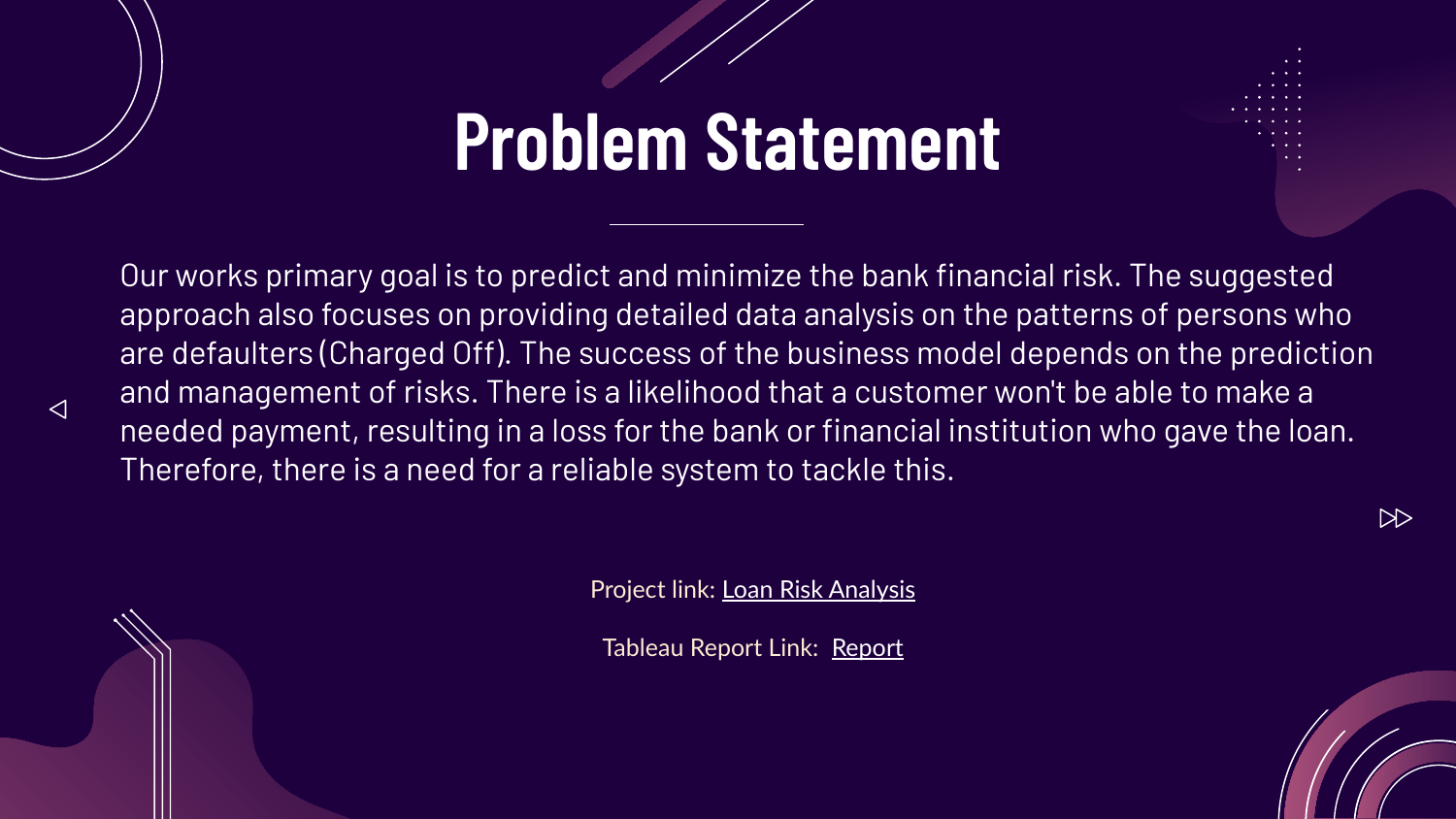

# Problem Statement
Our works primary goal is to predict and minimize the bank financial risk. The suggested approach also focuses on providing detailed data analysis on the patterns of persons who are defaulters (Charged Off). The success of the business model depends on the prediction and management of risks. There is a likelihood that a customer won't be able to make a needed payment, resulting in a loss for the bank or financial institution who gave the loan. Therefore, there is a need for a reliable system to tackle this.

Project link: Loan Risk Analysis

Tableau Report Link:  Report